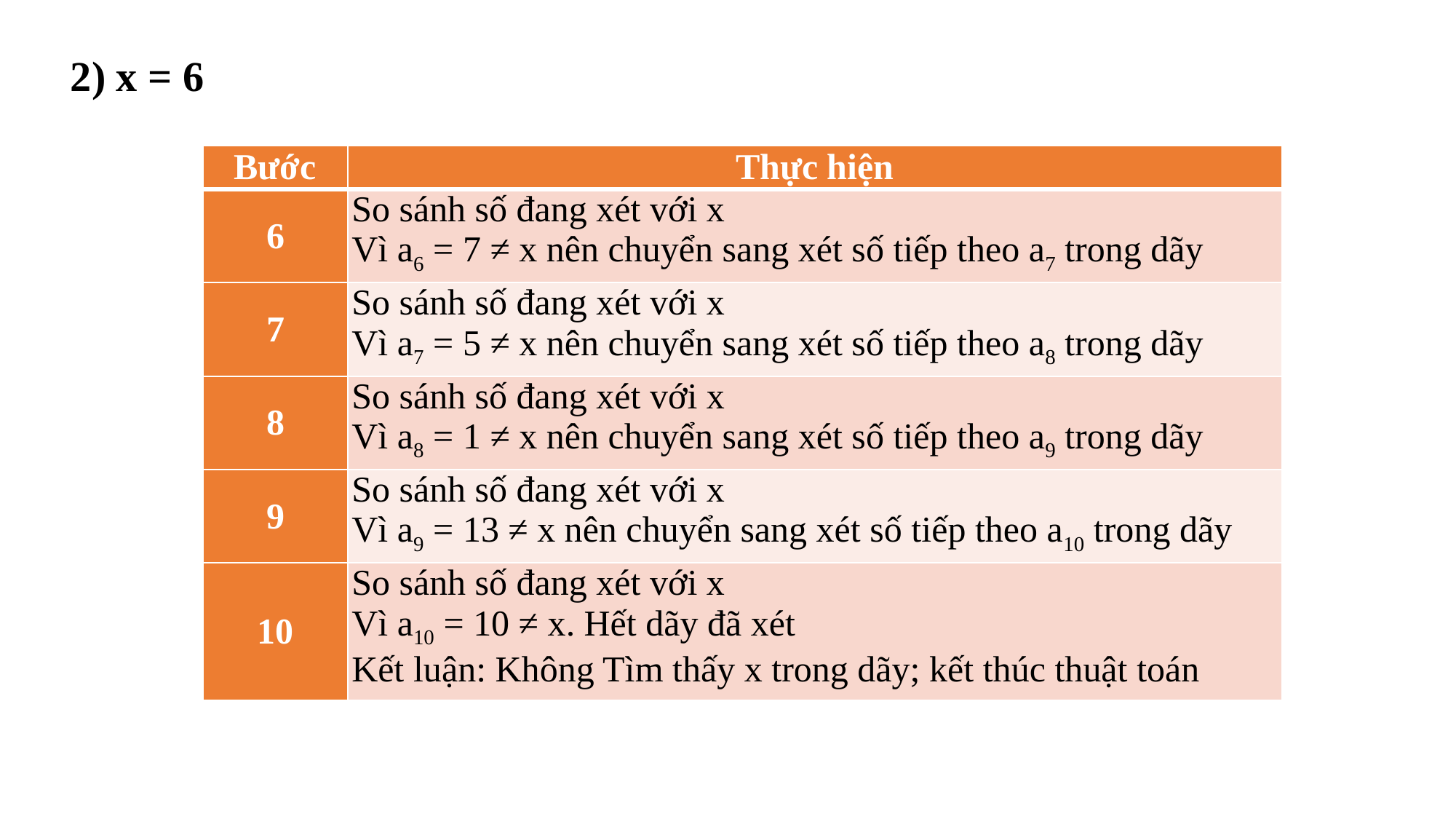

2) x = 6
| Bước | Thực hiện |
| --- | --- |
| 6 | So sánh số đang xét với x Vì a6 = 7 ≠ x nên chuyển sang xét số tiếp theo a7 trong dãy |
| 7 | So sánh số đang xét với x Vì a7 = 5 ≠ x nên chuyển sang xét số tiếp theo a8 trong dãy |
| 8 | So sánh số đang xét với x Vì a8 = 1 ≠ x nên chuyển sang xét số tiếp theo a9 trong dãy |
| 9 | So sánh số đang xét với x Vì a9 = 13 ≠ x nên chuyển sang xét số tiếp theo a10 trong dãy |
| 10 | So sánh số đang xét với x Vì a10 = 10 ≠ x. Hết dãy đã xét Kết luận: Không Tìm thấy x trong dãy; kết thúc thuật toán |